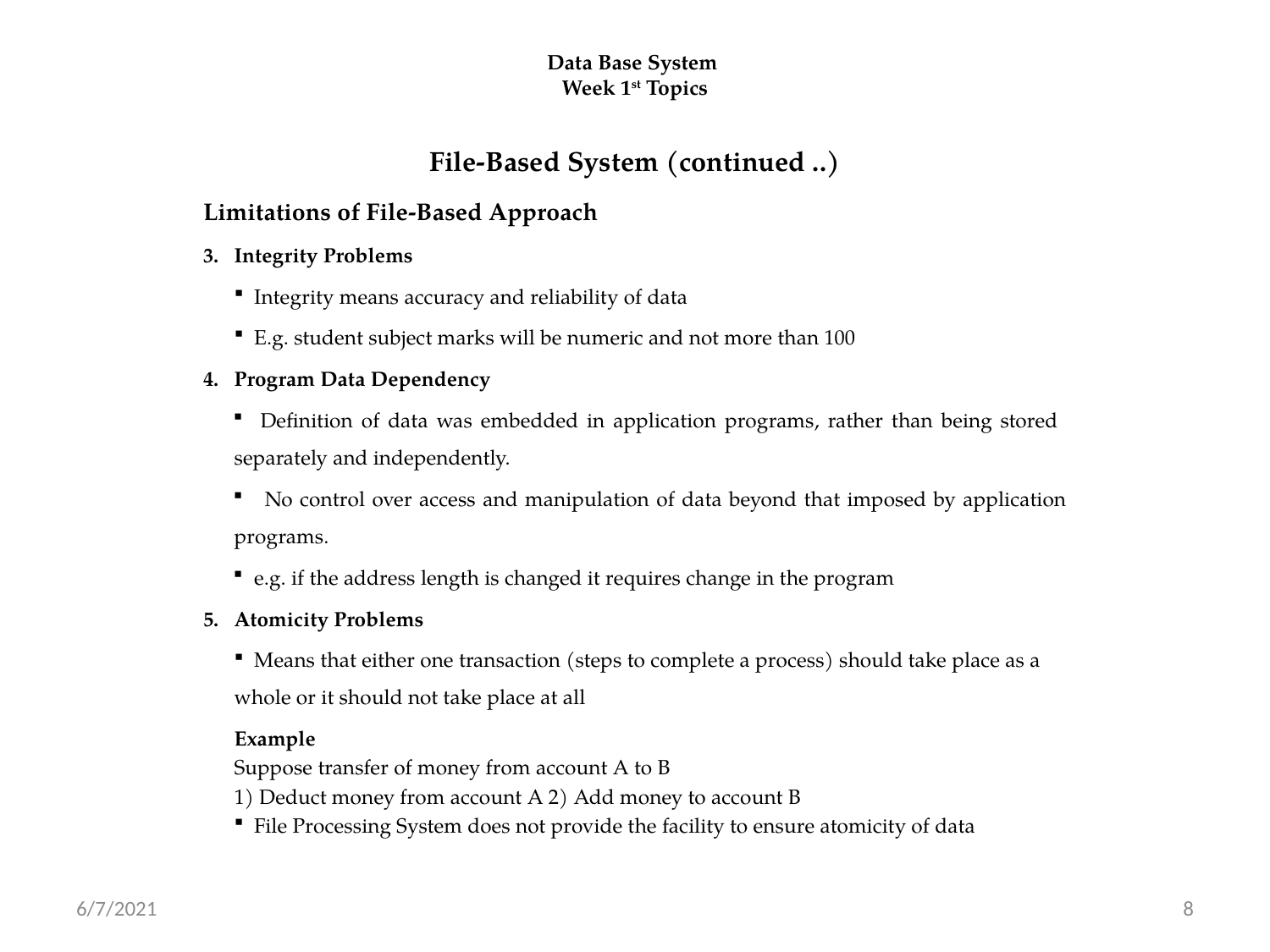

# Data Base System Week 1st Topics
File-Based System (continued ..)
Limitations of File-Based Approach
Integrity Problems
  Integrity means accuracy and reliability of data
  E.g. student subject marks will be numeric and not more than 100
Program Data Dependency
  Definition of data was embedded in application programs, rather than being stored  separately and independently.
   No control over access and manipulation of data beyond that imposed by application programs.
  e.g. if the address length is changed it requires change in the program
Atomicity Problems
  Means that either one transaction (steps to complete a process) should take place as a whole or it should not take place at all
	Example
	Suppose transfer of money from account A to B
	1) Deduct money from account A 2) Add money to account B
  File Processing System does not provide the facility to ensure atomicity of data

6/7/2021
8